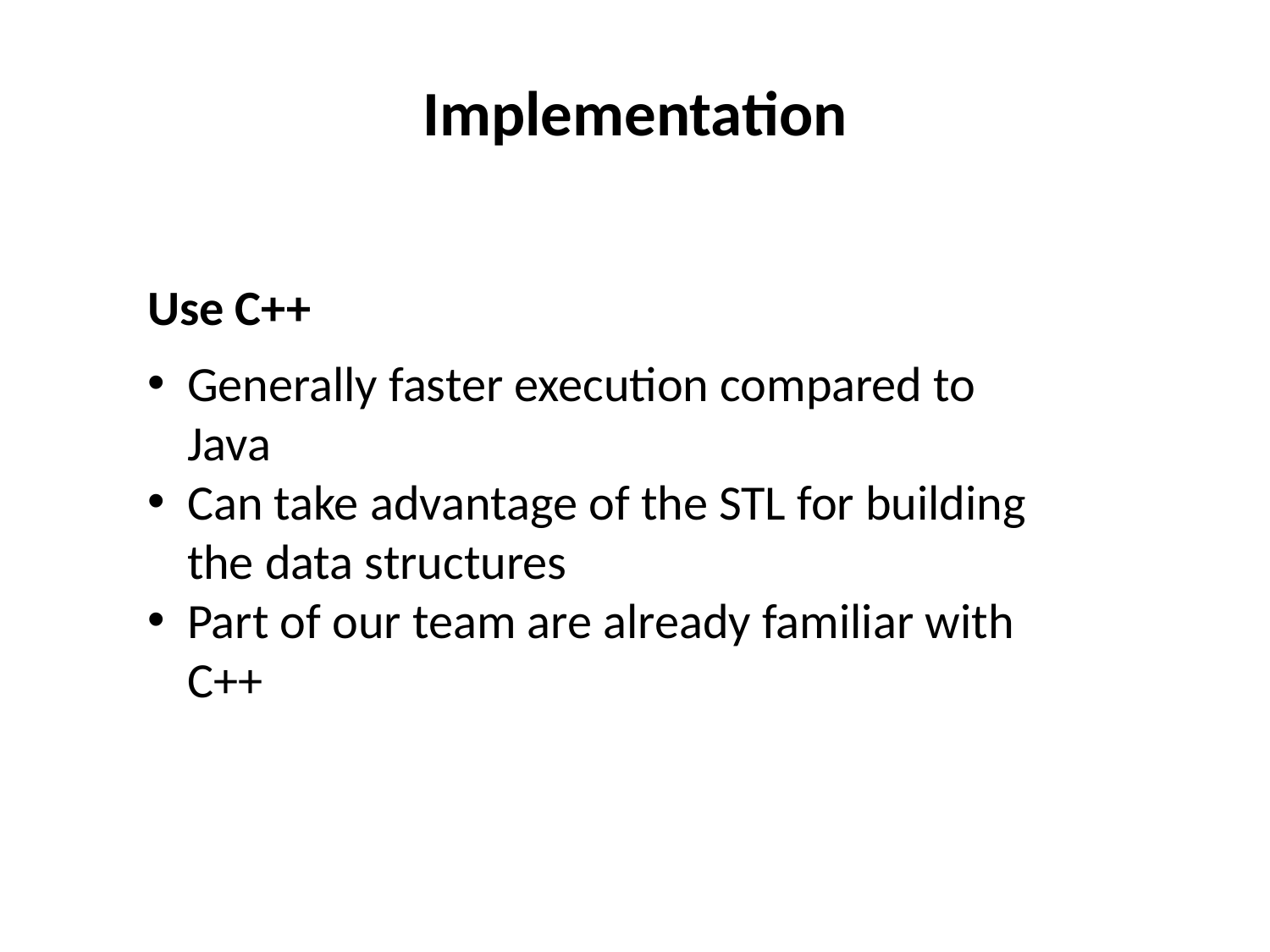

Implementation
Use C++
Generally faster execution compared to Java
Can take advantage of the STL for building the data structures
Part of our team are already familiar with C++